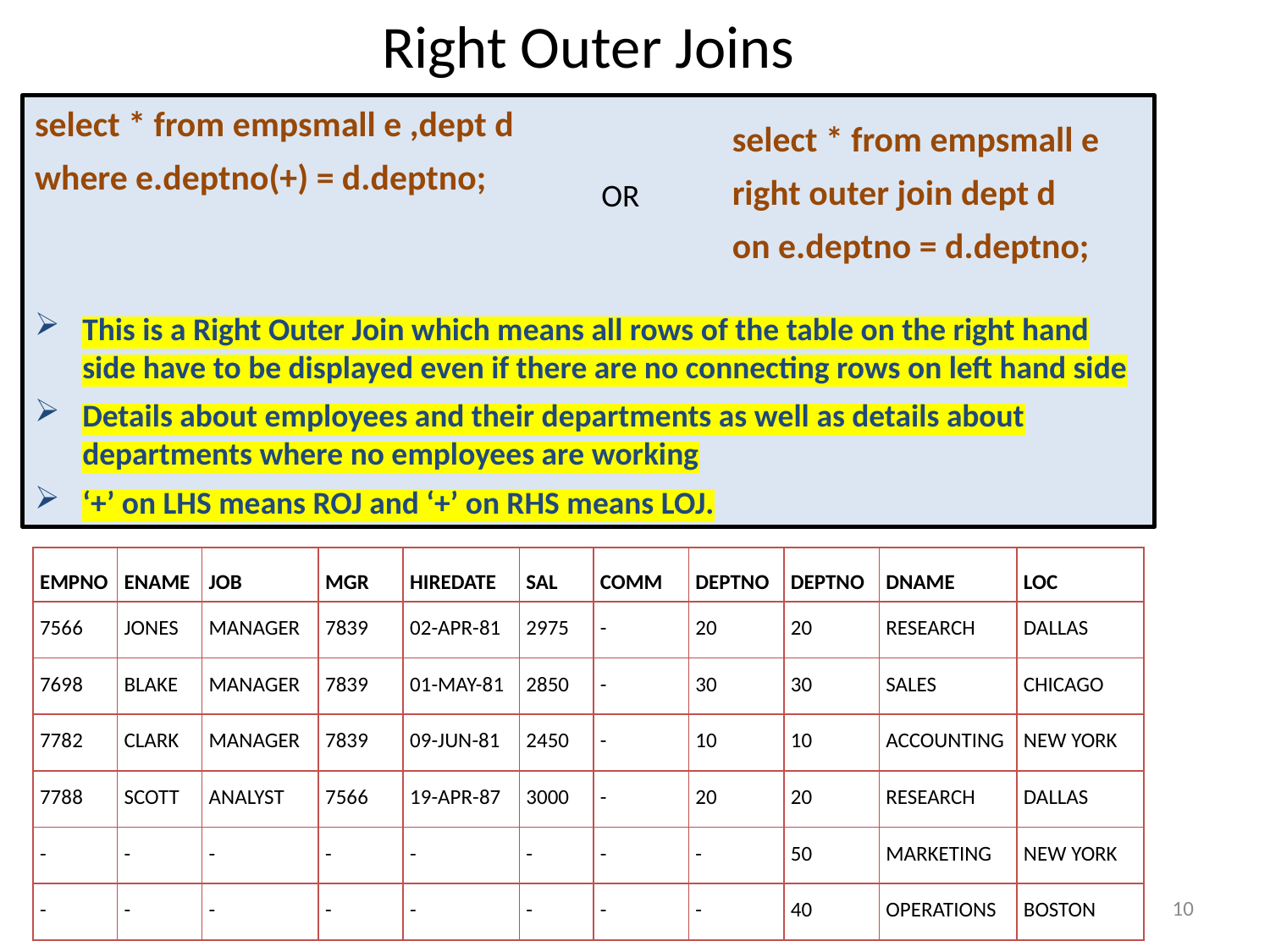

# Right Outer Joins
select * from empsmall e ,dept d
where e.deptno(+) = d.deptno;

This is a Right Outer Join which means all rows of the table on the right hand side have to be displayed even if there are no connecting rows on left hand side
Details about employees and their departments as well as details about departments where no employees are working
‘+’ on LHS means ROJ and ‘+’ on RHS means LOJ.
select * from empsmall e
right outer join dept d
on e.deptno = d.deptno;
OR
| EMPNO | ENAME | JOB | MGR | HIREDATE | SAL | COMM | DEPTNO | DEPTNO | DNAME | LOC |
| --- | --- | --- | --- | --- | --- | --- | --- | --- | --- | --- |
| 7566 | JONES | MANAGER | 7839 | 02-APR-81 | 2975 | - | 20 | 20 | RESEARCH | DALLAS |
| 7698 | BLAKE | MANAGER | 7839 | 01-MAY-81 | 2850 | - | 30 | 30 | SALES | CHICAGO |
| 7782 | CLARK | MANAGER | 7839 | 09-JUN-81 | 2450 | - | 10 | 10 | ACCOUNTING | NEW YORK |
| 7788 | SCOTT | ANALYST | 7566 | 19-APR-87 | 3000 | - | 20 | 20 | RESEARCH | DALLAS |
| - | - | - | - | - | - | - | - | 50 | MARKETING | NEW YORK |
| - | - | - | - | - | - | - | - | 40 | OPERATIONS | BOSTON |
10